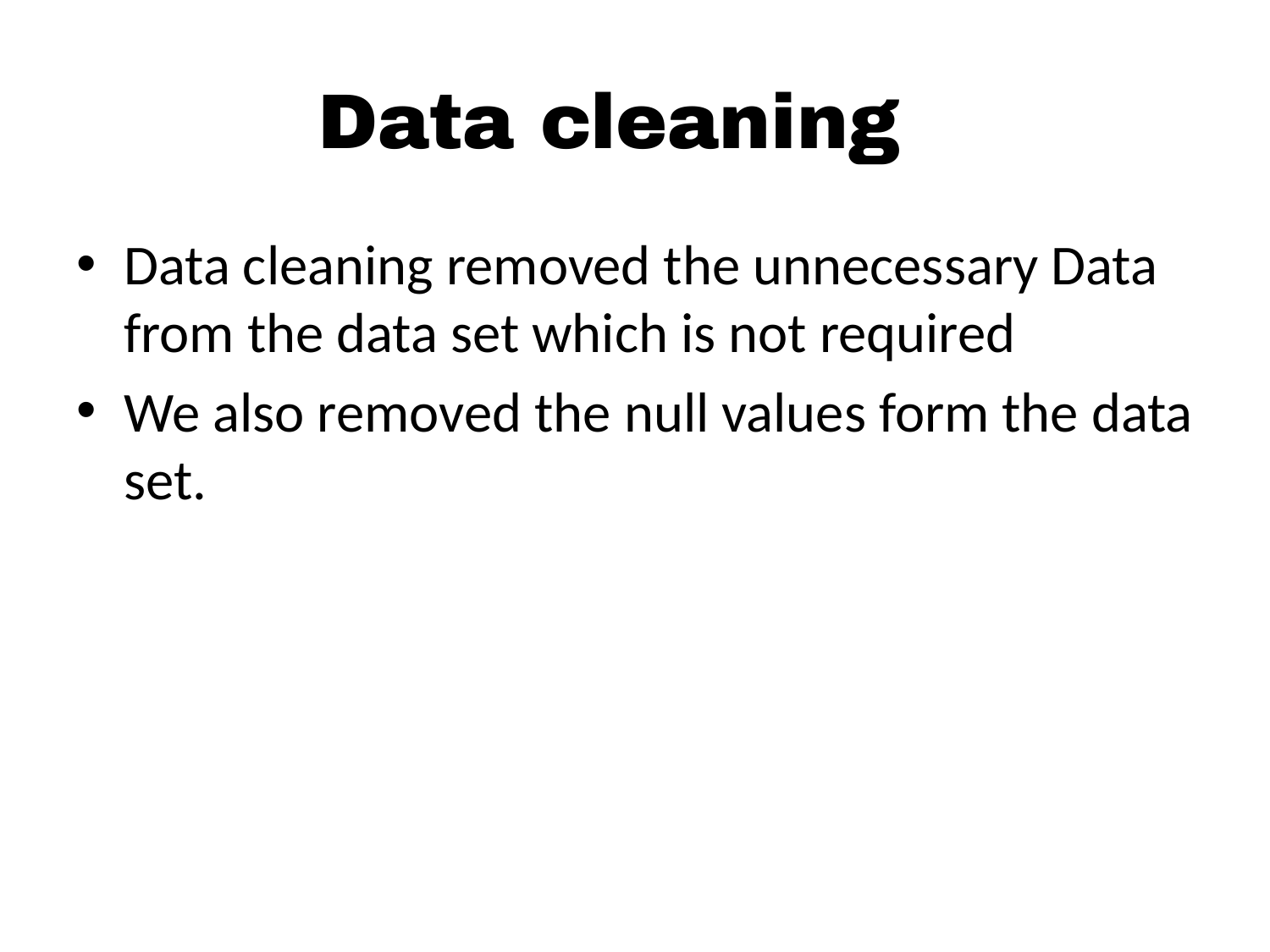

# Data cleaning
Data cleaning removed the unnecessary Data from the data set which is not required
We also removed the null values form the data set.